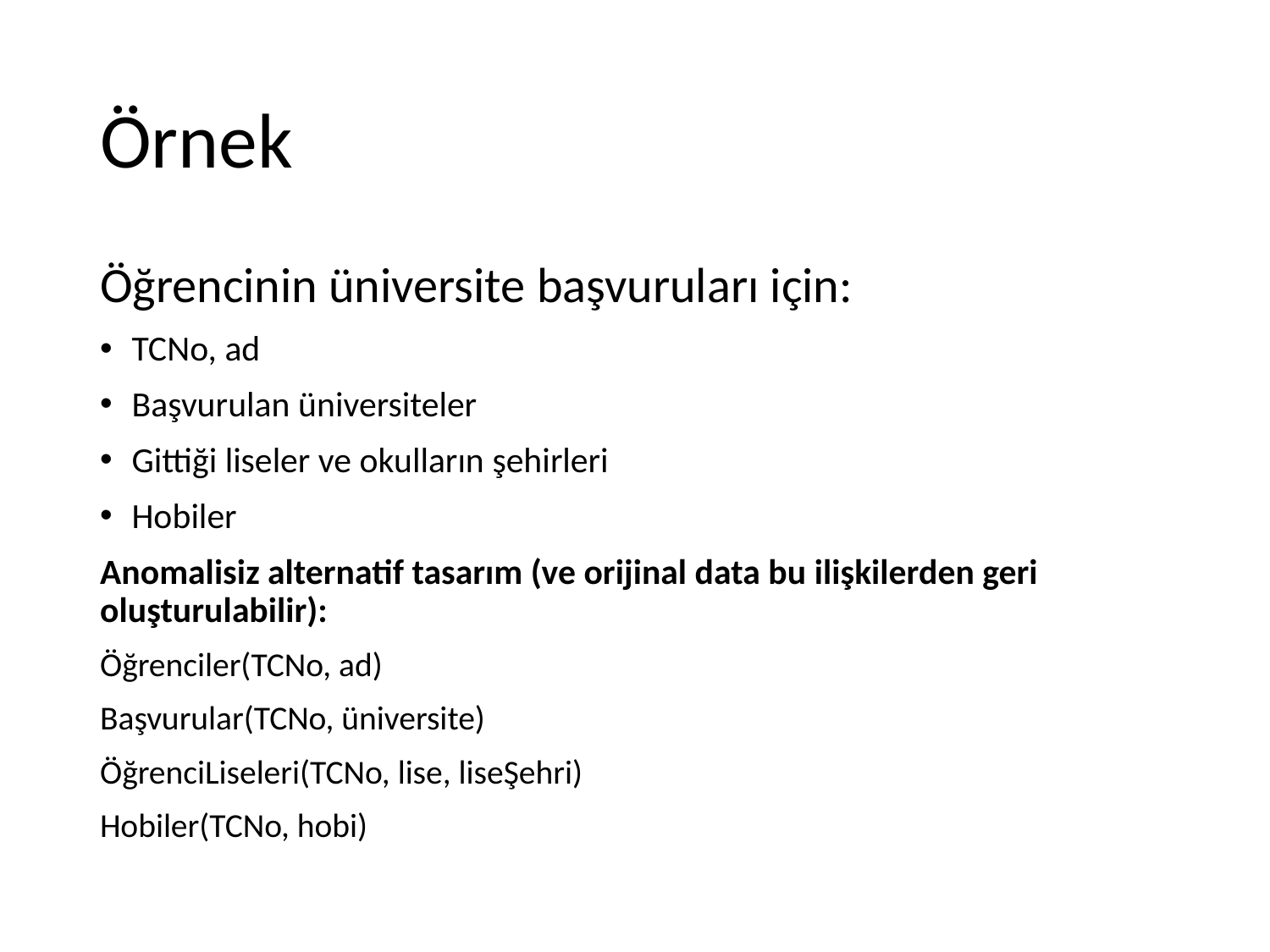

# Örnek
Öğrencinin üniversite başvuruları için:
TCNo, ad
Başvurulan üniversiteler
Gittiği liseler ve okulların şehirleri
Hobiler
Anomalisiz alternatif tasarım (ve orijinal data bu ilişkilerden geri oluşturulabilir):
Öğrenciler(TCNo, ad)
Başvurular(TCNo, üniversite)
ÖğrenciLiseleri(TCNo, lise, liseŞehri)
Hobiler(TCNo, hobi)